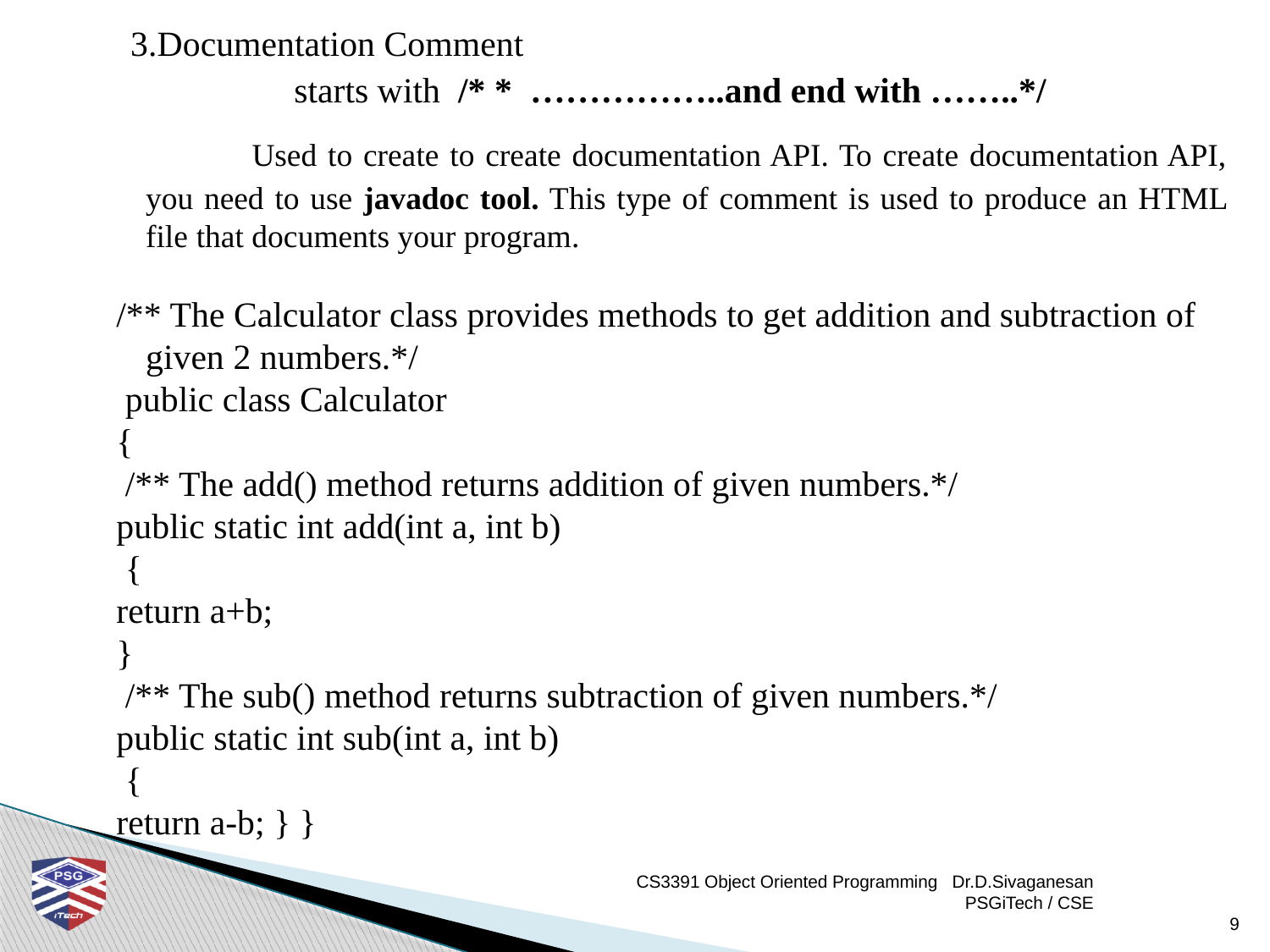

3.Documentation Comment
                    starts with  /* *  ……………..and end with ……..*/
        Used to create to create documentation API. To create documentation API, you need to use javadoc tool. This type of comment is used to produce an HTML file that documents your program.

/** The Calculator class provides methods to get addition and subtraction of given 2 numbers.*/
 public class Calculator
{
 /** The add() method returns addition of given numbers.*/
public static int add(int a, int b)
 {
return a+b;
}
 /** The sub() method returns subtraction of given numbers.*/
public static int sub(int a, int b)
 {
return a-b; } }
CS3391 Object Oriented Programming   Dr.D.Sivaganesan PSGiTech / CSE
9